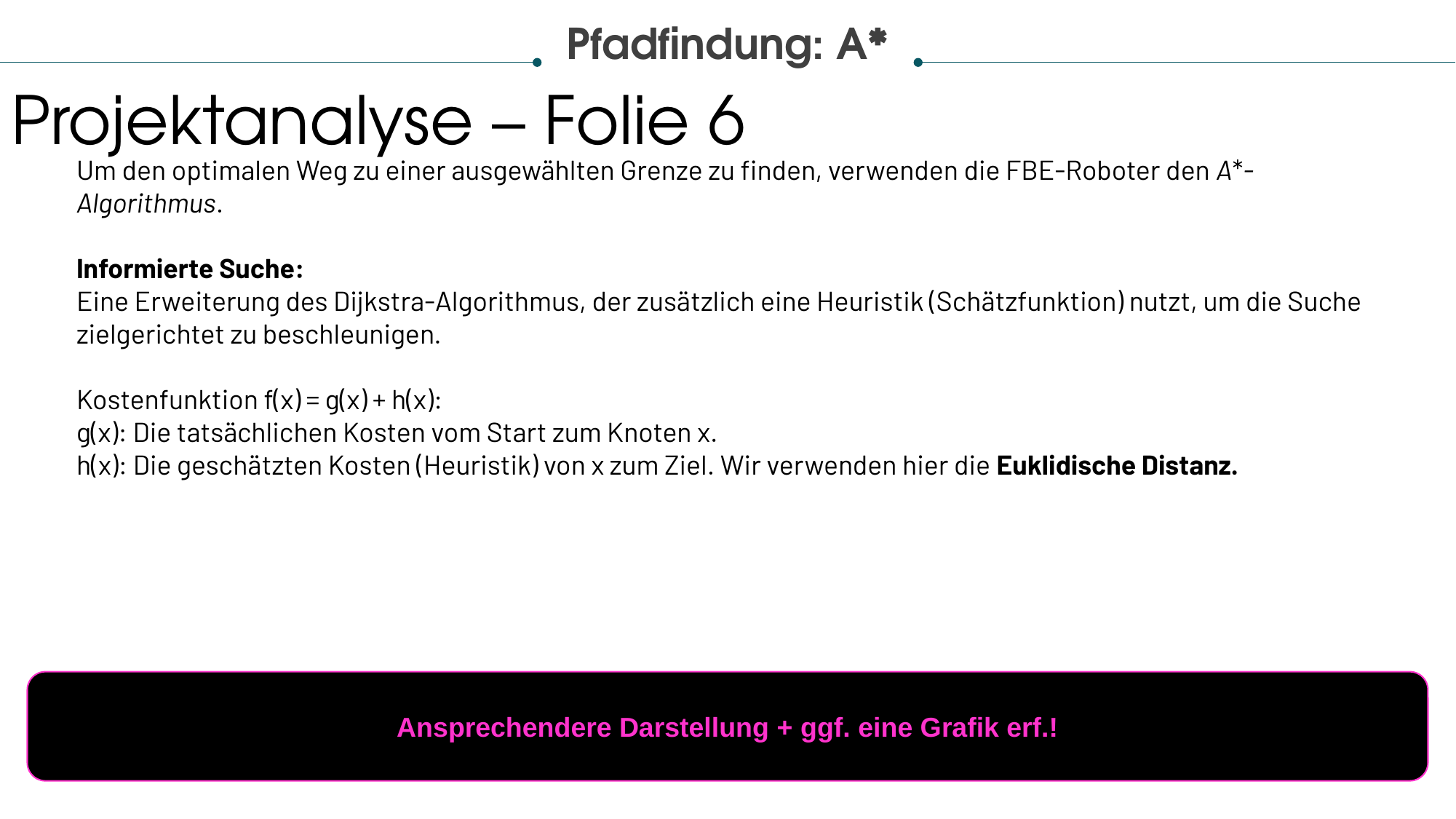

Pfadfindung: A*
Projektanalyse – Folie 6
Um den optimalen Weg zu einer ausgewählten Grenze zu finden, verwenden die FBE-Roboter den A*-Algorithmus.

Informierte Suche:
Eine Erweiterung des Dijkstra-Algorithmus, der zusätzlich eine Heuristik (Schätzfunktion) nutzt, um die Suche zielgerichtet zu beschleunigen.

Kostenfunktion f(x) = g(x) + h(x):
g(x): Die tatsächlichen Kosten vom Start zum Knoten x.
h(x): Die geschätzten Kosten (Heuristik) von x zum Ziel. Wir verwenden hier die Euklidische Distanz.
Ansprechendere Darstellung + ggf. eine Grafik erf.!